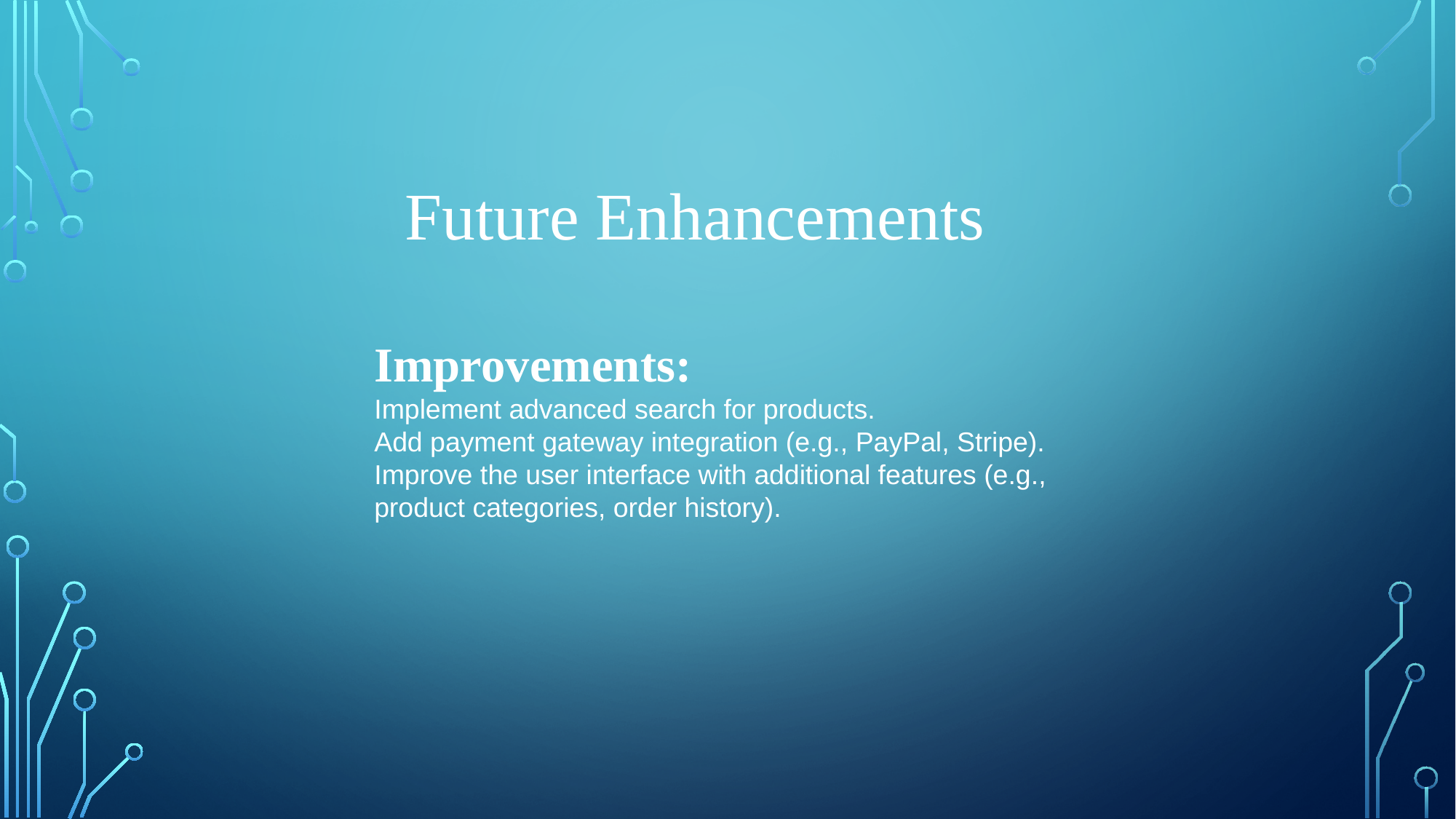

Future Enhancements

Improvements:
Implement advanced search for products.
Add payment gateway integration (e.g., PayPal, Stripe).
Improve the user interface with additional features (e.g., product categories, order history).